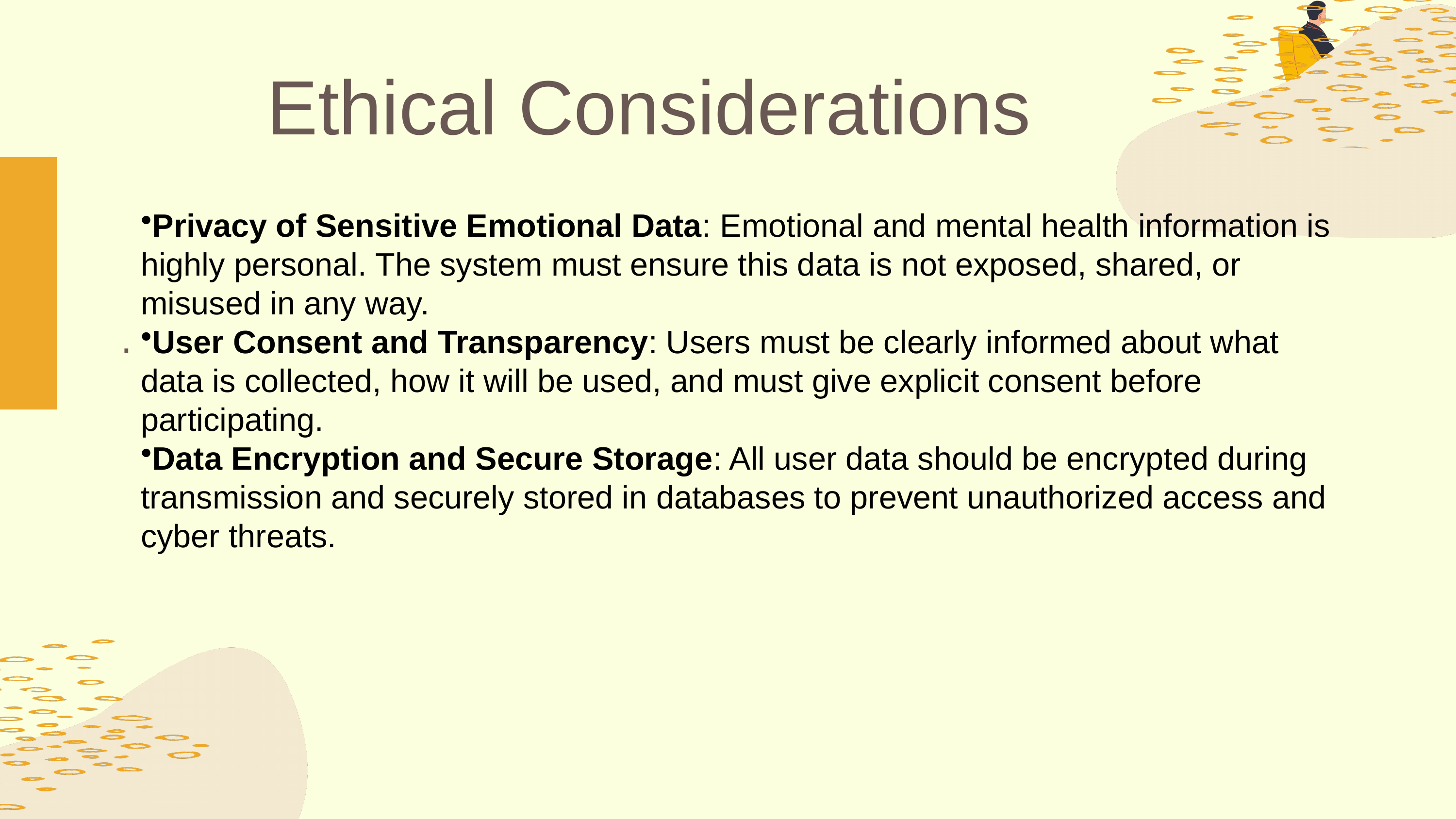

Ethical Considerations

Privacy of Sensitive Emotional Data: Emotional and mental health information is highly personal. The system must ensure this data is not exposed, shared, or misused in any way.
User Consent and Transparency: Users must be clearly informed about what data is collected, how it will be used, and must give explicit consent before participating.
Data Encryption and Secure Storage: All user data should be encrypted during transmission and securely stored in databases to prevent unauthorized access and cyber threats.
.